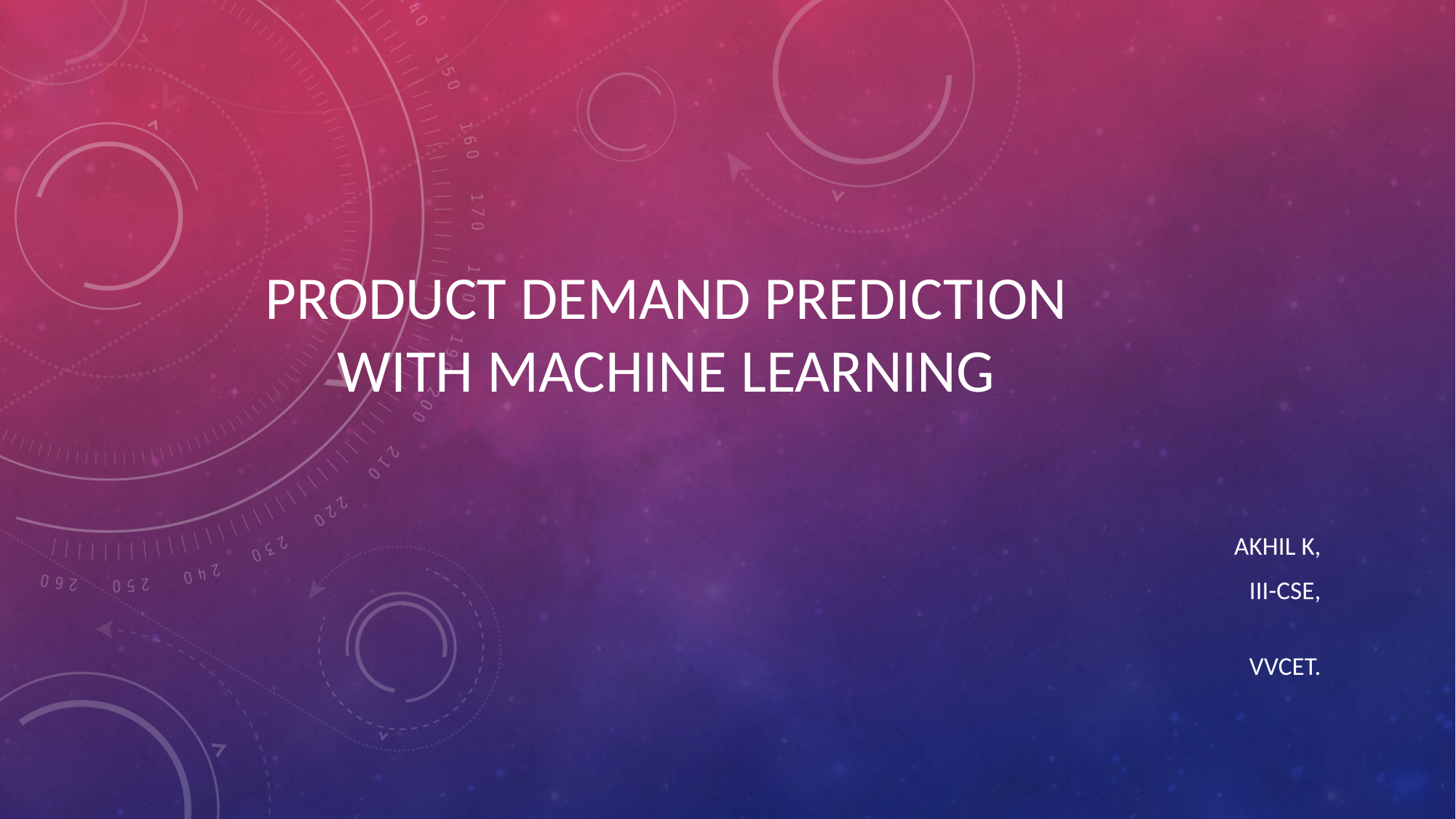

# PRODUCT DEMAND PREDICTION WITH MACHINE LEARNING
Akhil k,
							            III-CSE,
                                                                  VVCET.